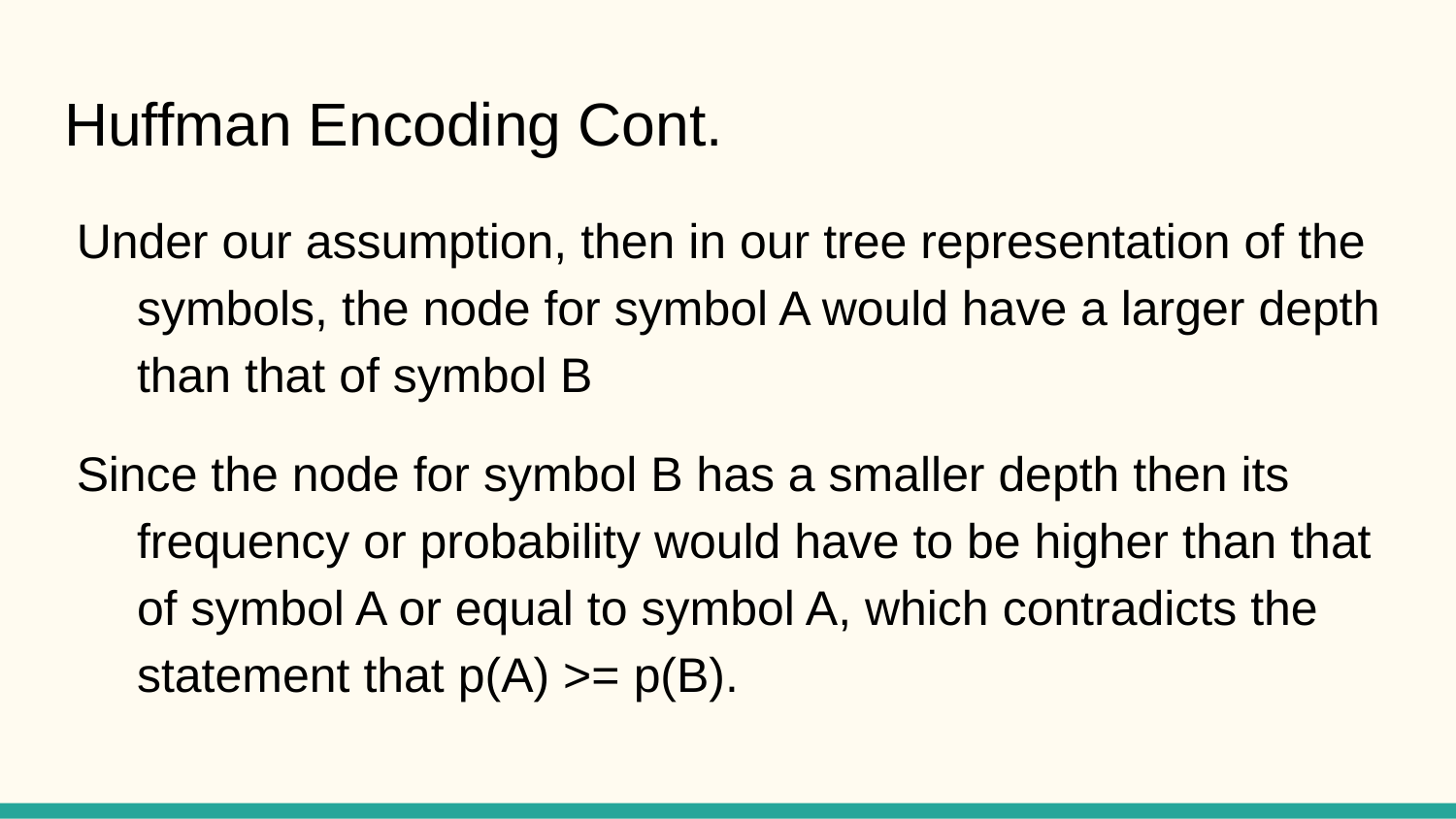

# Huffman Encoding Cont.
Under our assumption, then in our tree representation of the symbols, the node for symbol A would have a larger depth than that of symbol B
Since the node for symbol B has a smaller depth then its frequency or probability would have to be higher than that of symbol A or equal to symbol A, which contradicts the statement that p(A) >= p(B).